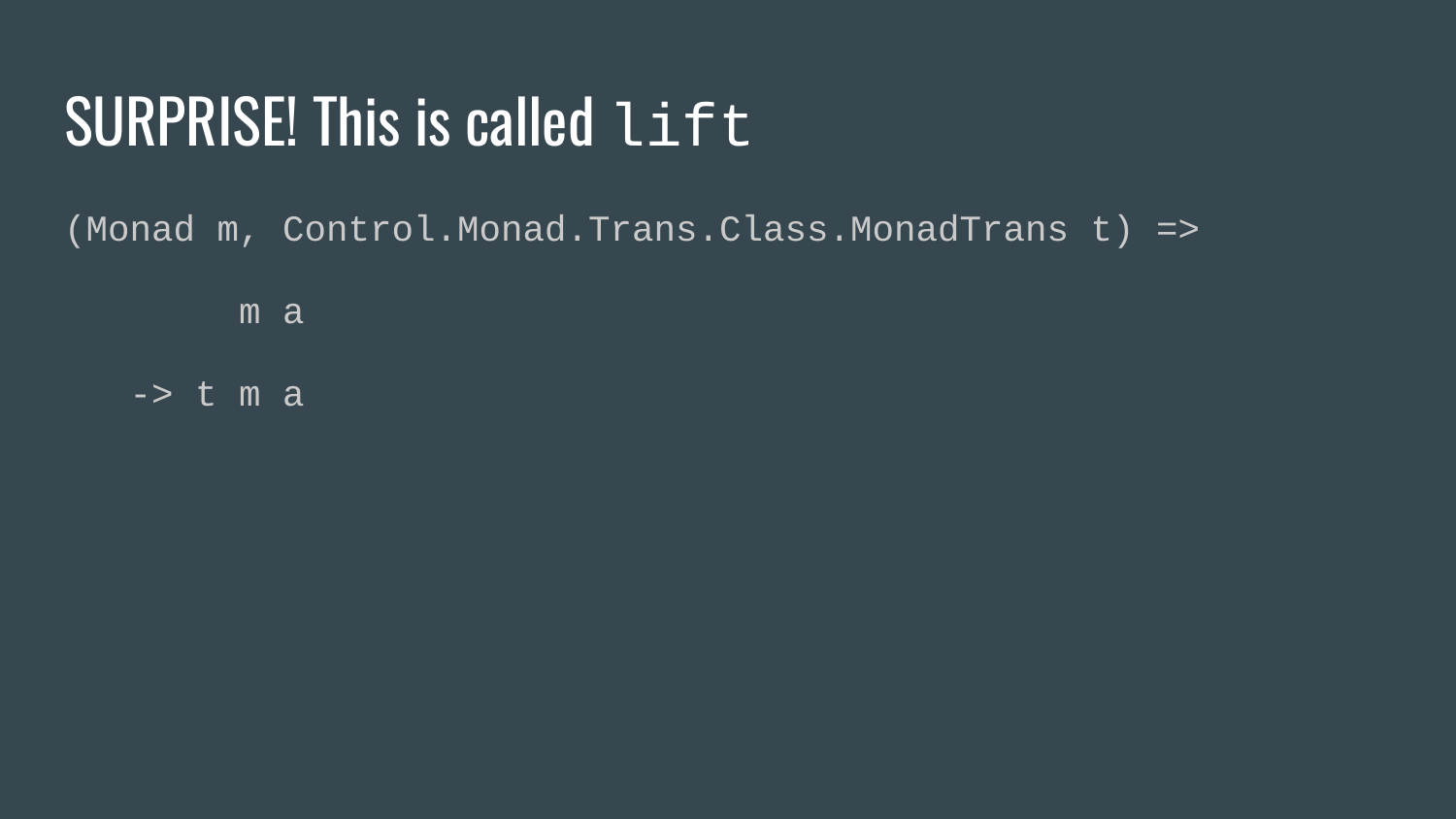

# SURPRISE! This is called lift
(Monad m, Control.Monad.Trans.Class.MonadTrans t) =>
        m a
   -> t m a